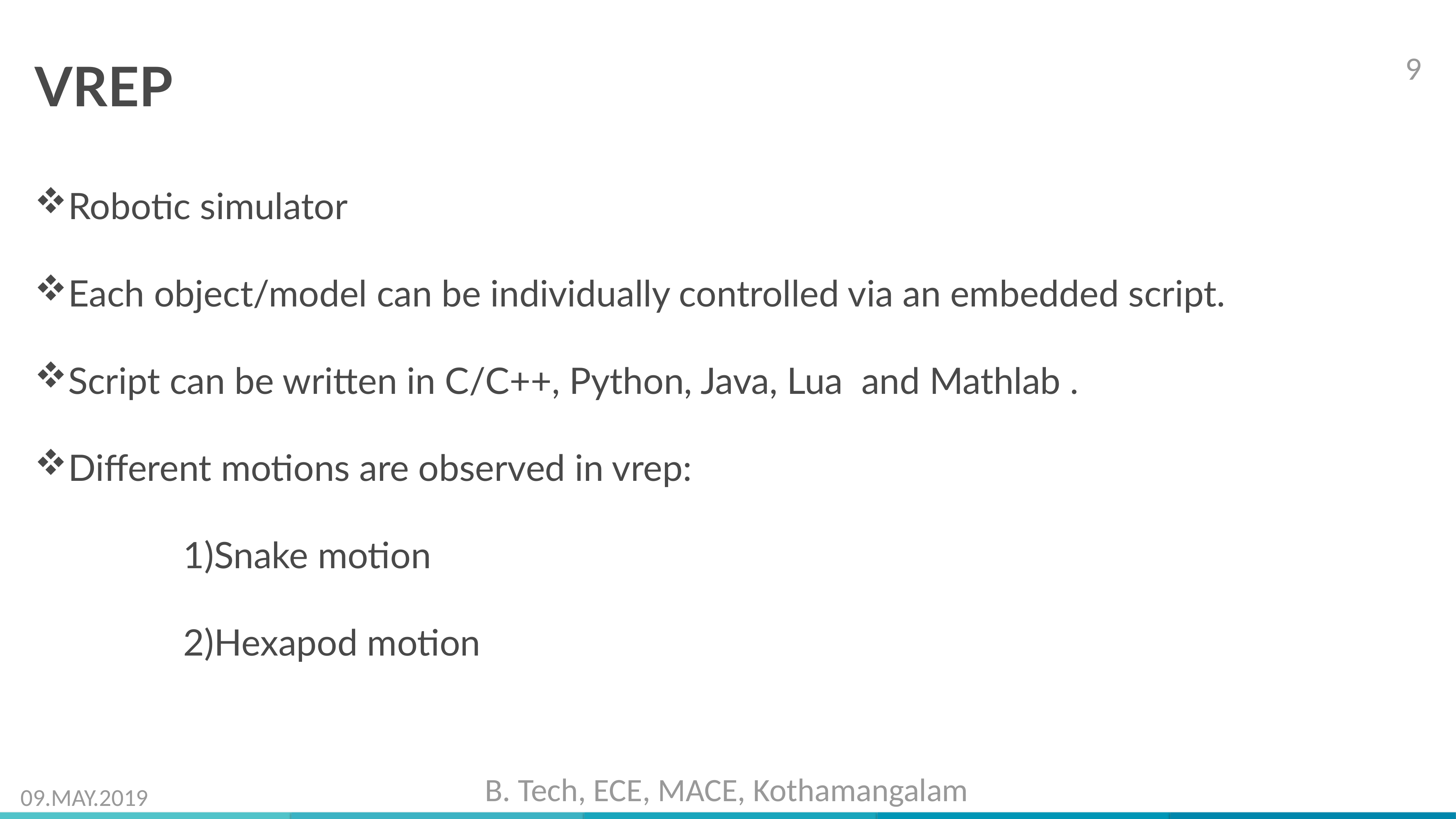

9
VREP

Robotic simulator

Each object/model can be individually controlled via an embedded script.

Script can be written in C/C++, Python, Java, Lua  and Mathlab .

Different motions are observed in vrep:

                1)Snake motion

                2)Hexapod motion

B. Tech, ECE, MACE, Kothamangalam

09.MAY.2019